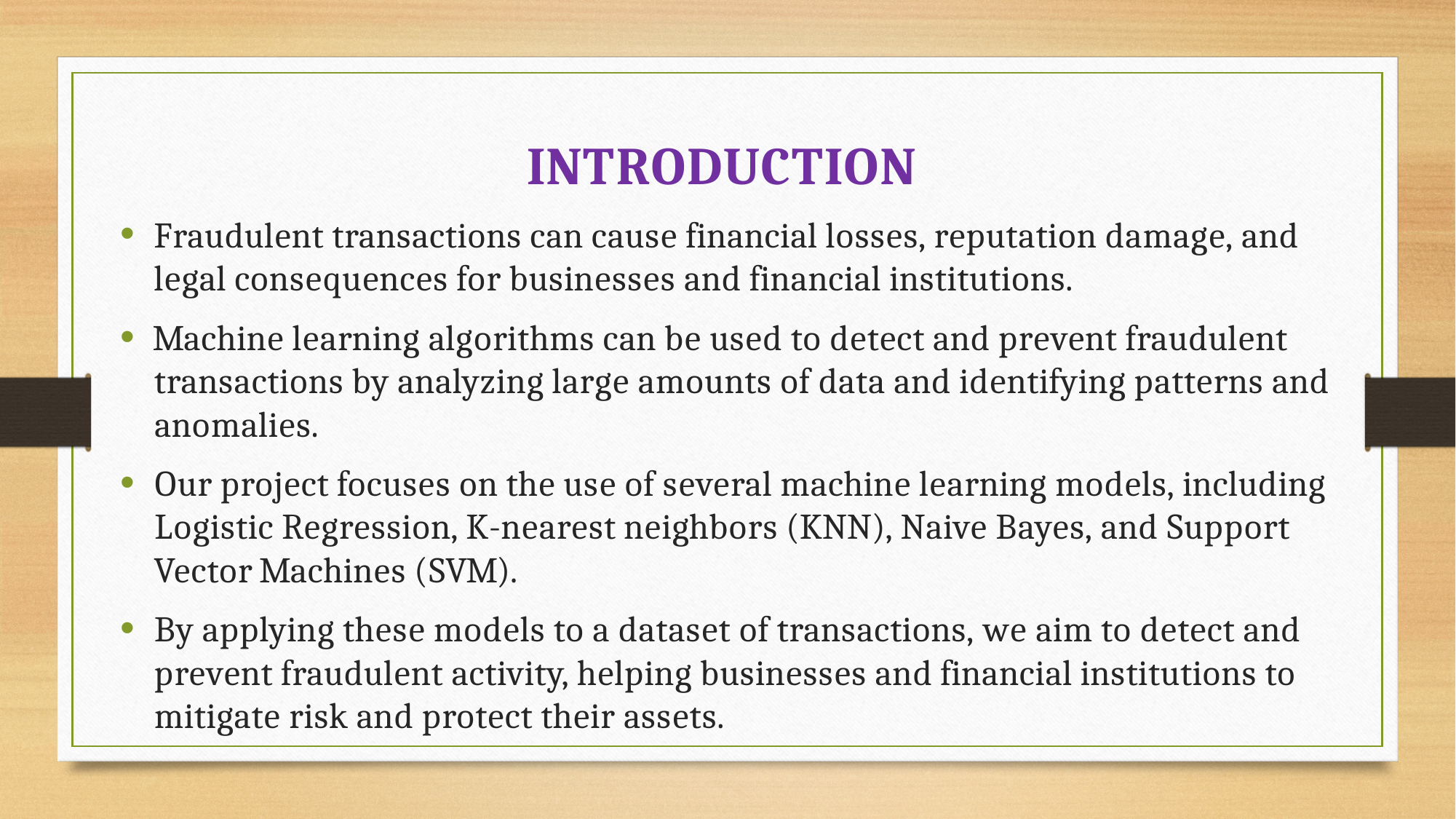

# INTRODUCTION
Fraudulent transactions can cause financial losses, reputation damage, and legal consequences for businesses and financial institutions.
Machine learning algorithms can be used to detect and prevent fraudulent transactions by analyzing large amounts of data and identifying patterns and anomalies.
Our project focuses on the use of several machine learning models, including Logistic Regression, K-nearest neighbors (KNN), Naive Bayes, and Support Vector Machines (SVM).
By applying these models to a dataset of transactions, we aim to detect and prevent fraudulent activity, helping businesses and financial institutions to mitigate risk and protect their assets.